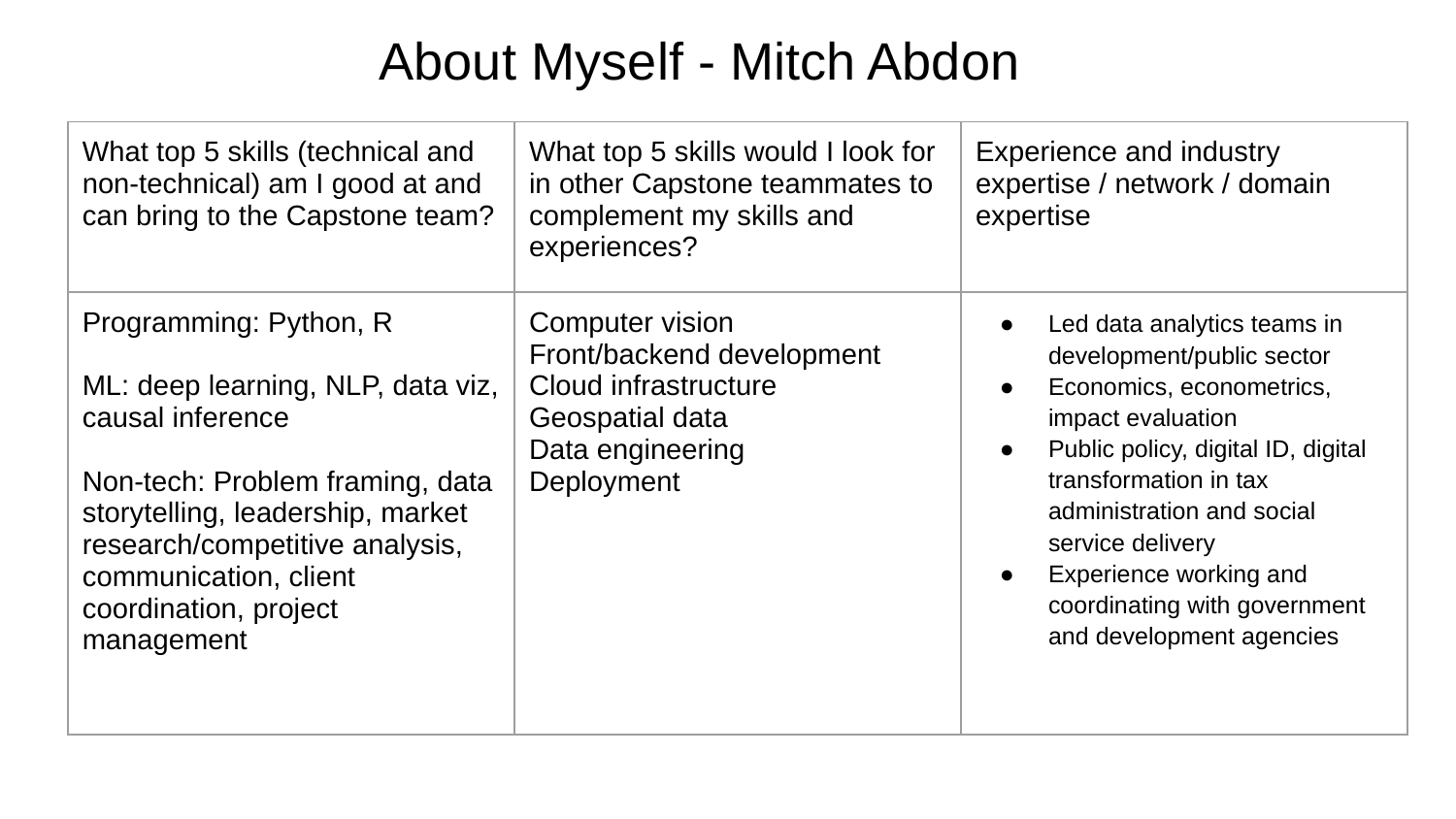

About Myself - Mitch Abdon
| What top 5 skills (technical and non-technical) am I good at and can bring to the Capstone team? | What top 5 skills would I look for in other Capstone teammates to complement my skills and experiences? | Experience and industry expertise / network / domain expertise |
| --- | --- | --- |
| Programming: Python, R ML: deep learning, NLP, data viz, causal inference Non-tech: Problem framing, data storytelling, leadership, market research/competitive analysis, communication, client coordination, project management | Computer vision Front/backend development Cloud infrastructure Geospatial data Data engineering Deployment | Led data analytics teams in development/public sector Economics, econometrics, impact evaluation Public policy, digital ID, digital transformation in tax administration and social service delivery Experience working and coordinating with government and development agencies |